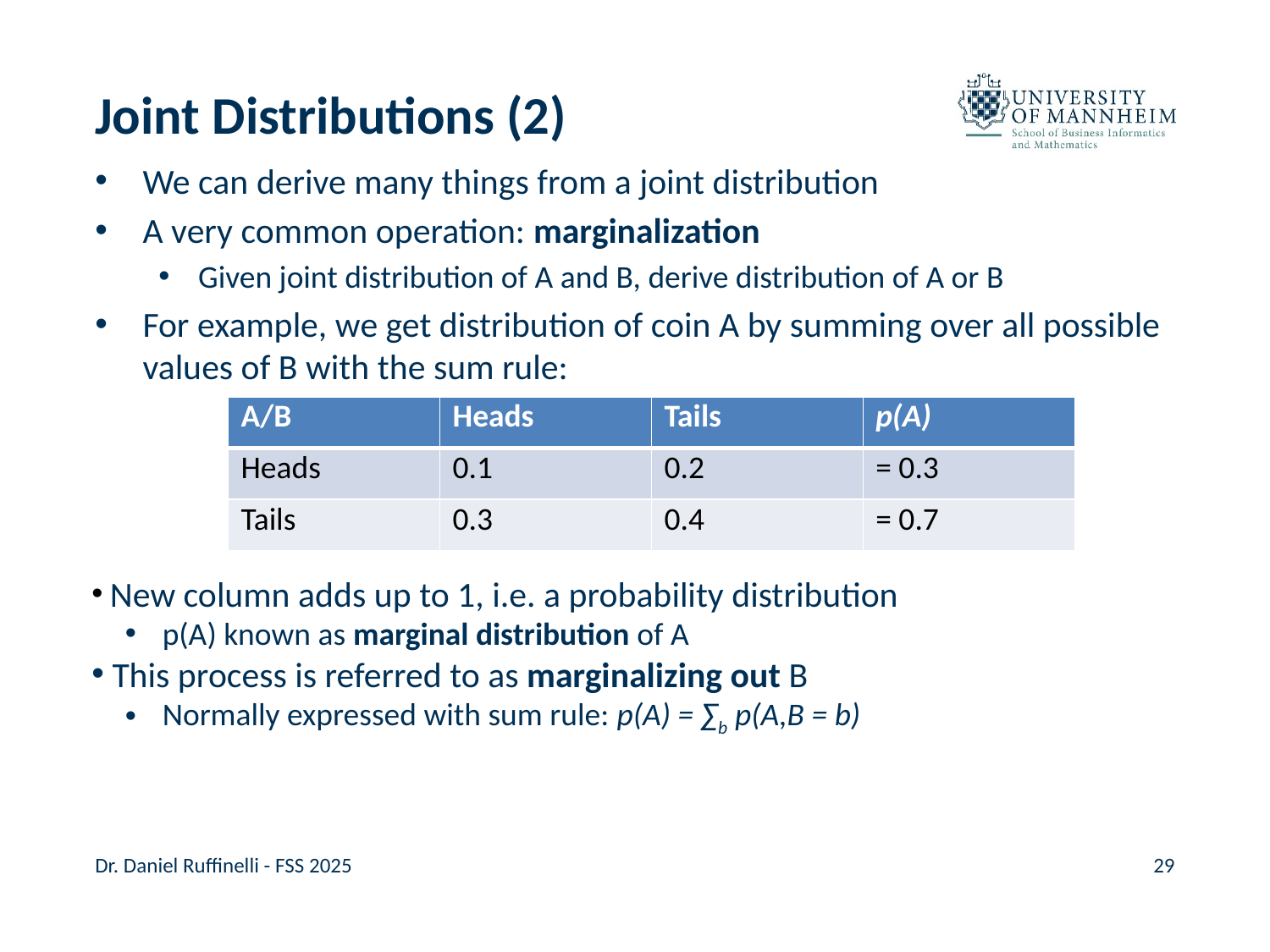

# Joint Distributions (2)
We can derive many things from a joint distribution
A very common operation: marginalization
Given joint distribution of A and B, derive distribution of A or B
For example, we get distribution of coin A by summing over all possible values of B with the sum rule:
| A/B | Heads | Tails | p(A) |
| --- | --- | --- | --- |
| Heads | 0.1 | 0.2 | = 0.3 |
| Tails | 0.3 | 0.4 | = 0.7 |
 New column adds up to 1, i.e. a probability distribution
 p(A) known as marginal distribution of A
 This process is referred to as marginalizing out B
 Normally expressed with sum rule: p(A) = ∑b p(A,B = b)
Dr. Daniel Ruffinelli - FSS 2025
29